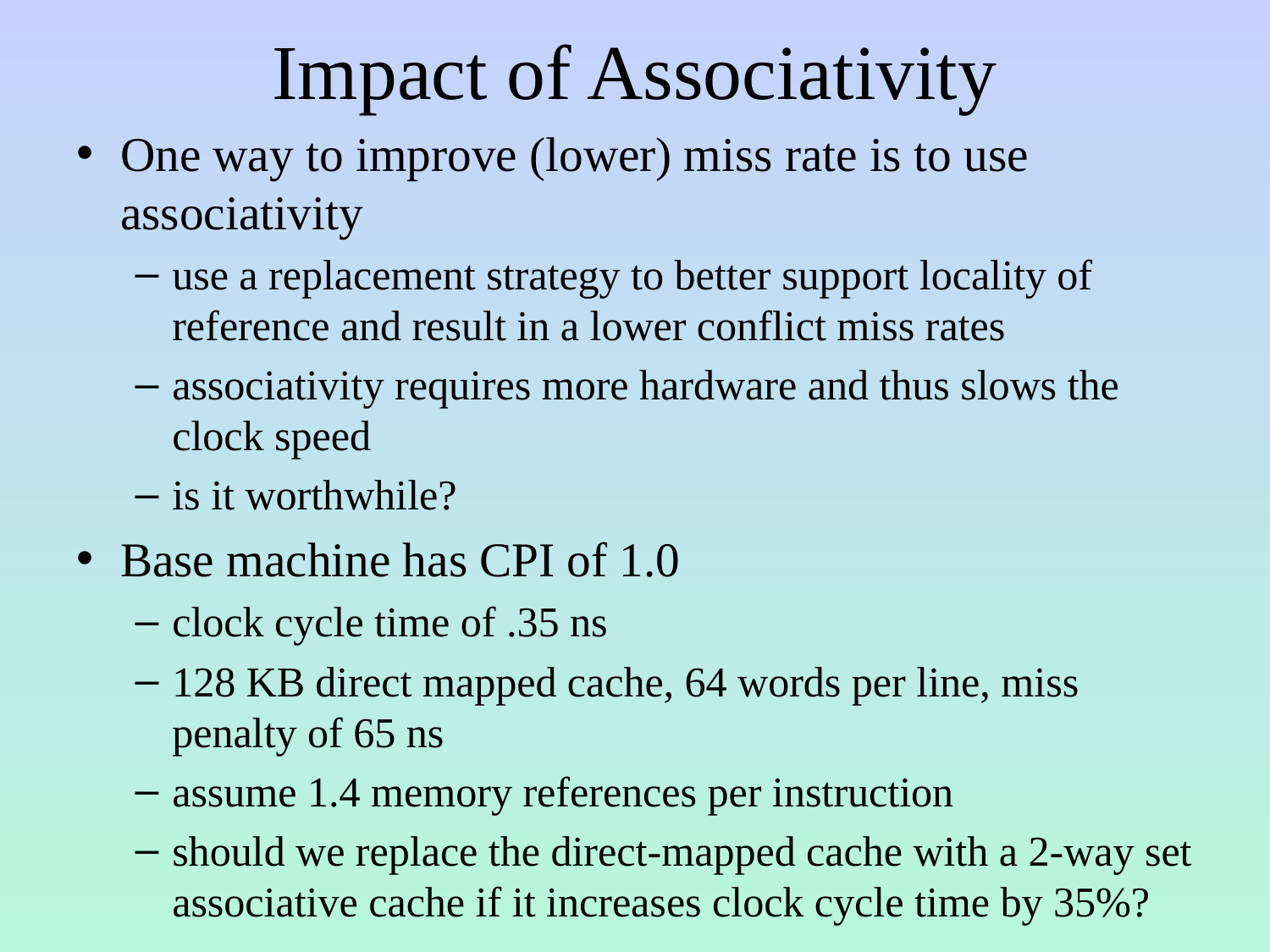

# Impact of Associativity
One way to improve (lower) miss rate is to use associativity
use a replacement strategy to better support locality of reference and result in a lower conflict miss rates
associativity requires more hardware and thus slows the clock speed
is it worthwhile?
Base machine has CPI of 1.0
clock cycle time of .35 ns
128 KB direct mapped cache, 64 words per line, miss penalty of 65 ns
assume 1.4 memory references per instruction
should we replace the direct-mapped cache with a 2-way set associative cache if it increases clock cycle time by 35%?